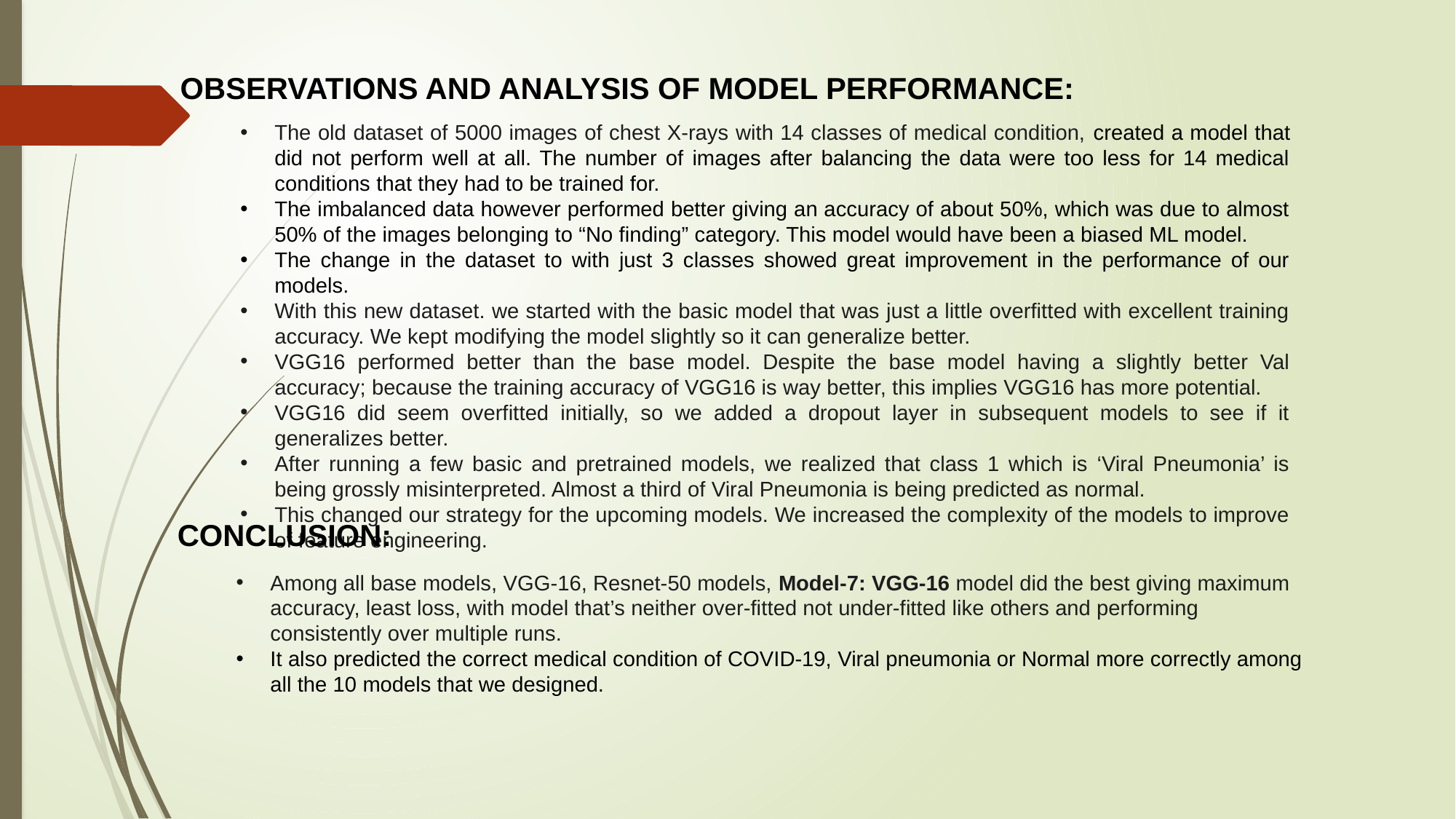

# OBSERVATIONS AND ANALYSIS OF MODEL PERFORMANCE:

The old dataset of 5000 images of chest X-rays with 14 classes of medical condition, created a model that did not perform well at all. The number of images after balancing the data were too less for 14 medical conditions that they had to be trained for.
The imbalanced data however performed better giving an accuracy of about 50%, which was due to almost 50% of the images belonging to “No finding” category. This model would have been a biased ML model.
The change in the dataset to with just 3 classes showed great improvement in the performance of our models.
With this new dataset. we started with the basic model that was just a little overfitted with excellent training accuracy. We kept modifying the model slightly so it can generalize better.
VGG16 performed better than the base model. Despite the base model having a slightly better Val accuracy; because the training accuracy of VGG16 is way better, this implies VGG16 has more potential.
VGG16 did seem overfitted initially, so we added a dropout layer in subsequent models to see if it generalizes better.
After running a few basic and pretrained models, we realized that class 1 which is ‘Viral Pneumonia’ is being grossly misinterpreted. Almost a third of Viral Pneumonia is being predicted as normal.
This changed our strategy for the upcoming models. We increased the complexity of the models to improve of feature engineering.

CONCLUSION:
Among all base models, VGG-16, Resnet-50 models, Model-7: VGG-16 model did the best giving maximum accuracy, least loss, with model that’s neither over-fitted not under-fitted like others and performing consistently over multiple runs.
It also predicted the correct medical condition of COVID-19, Viral pneumonia or Normal more correctly among all the 10 models that we designed.